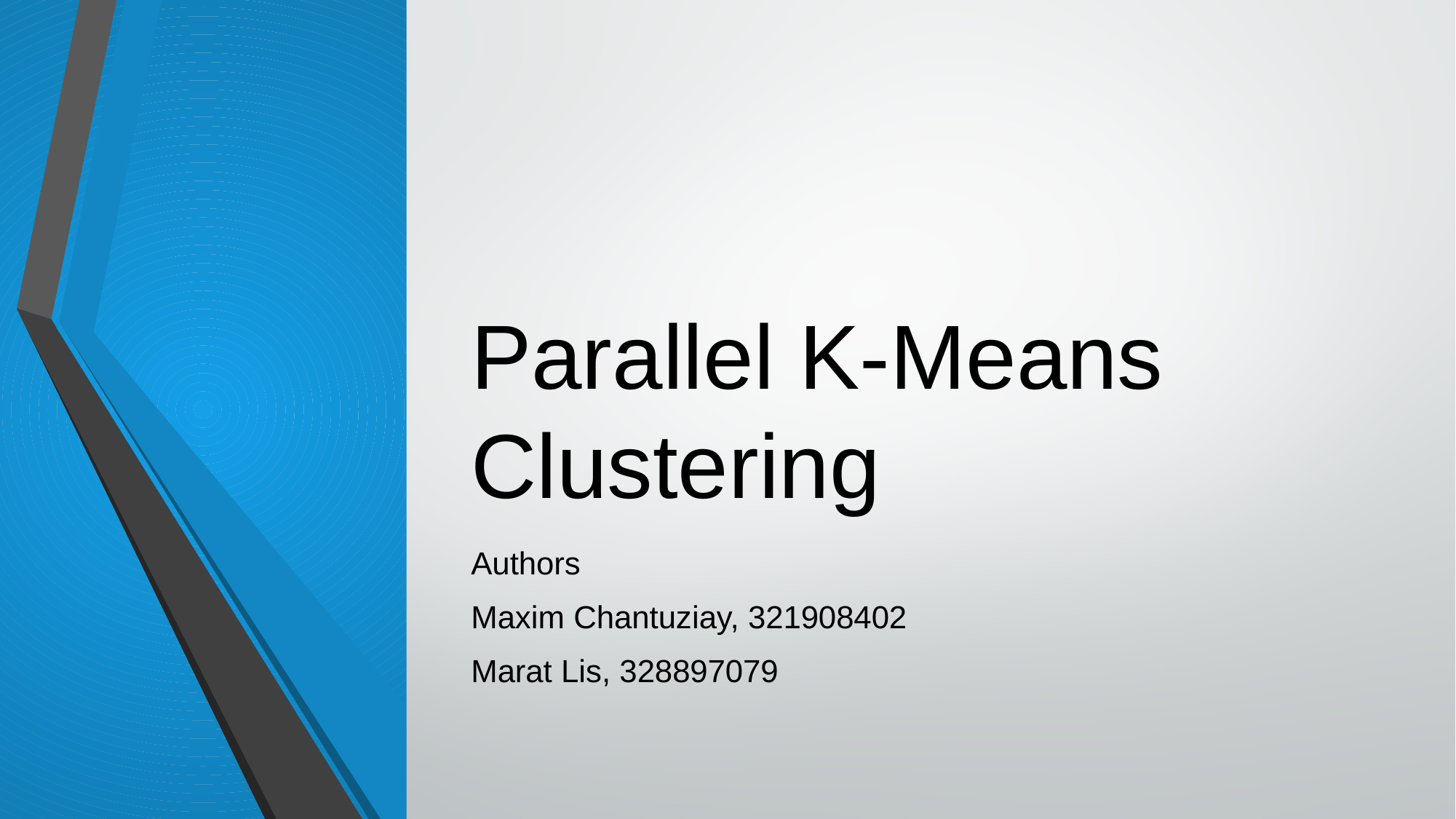

# Parallel K-Means Clustering
Authors
Maxim Chantuziay, 321908402
Marat Lis, 328897079